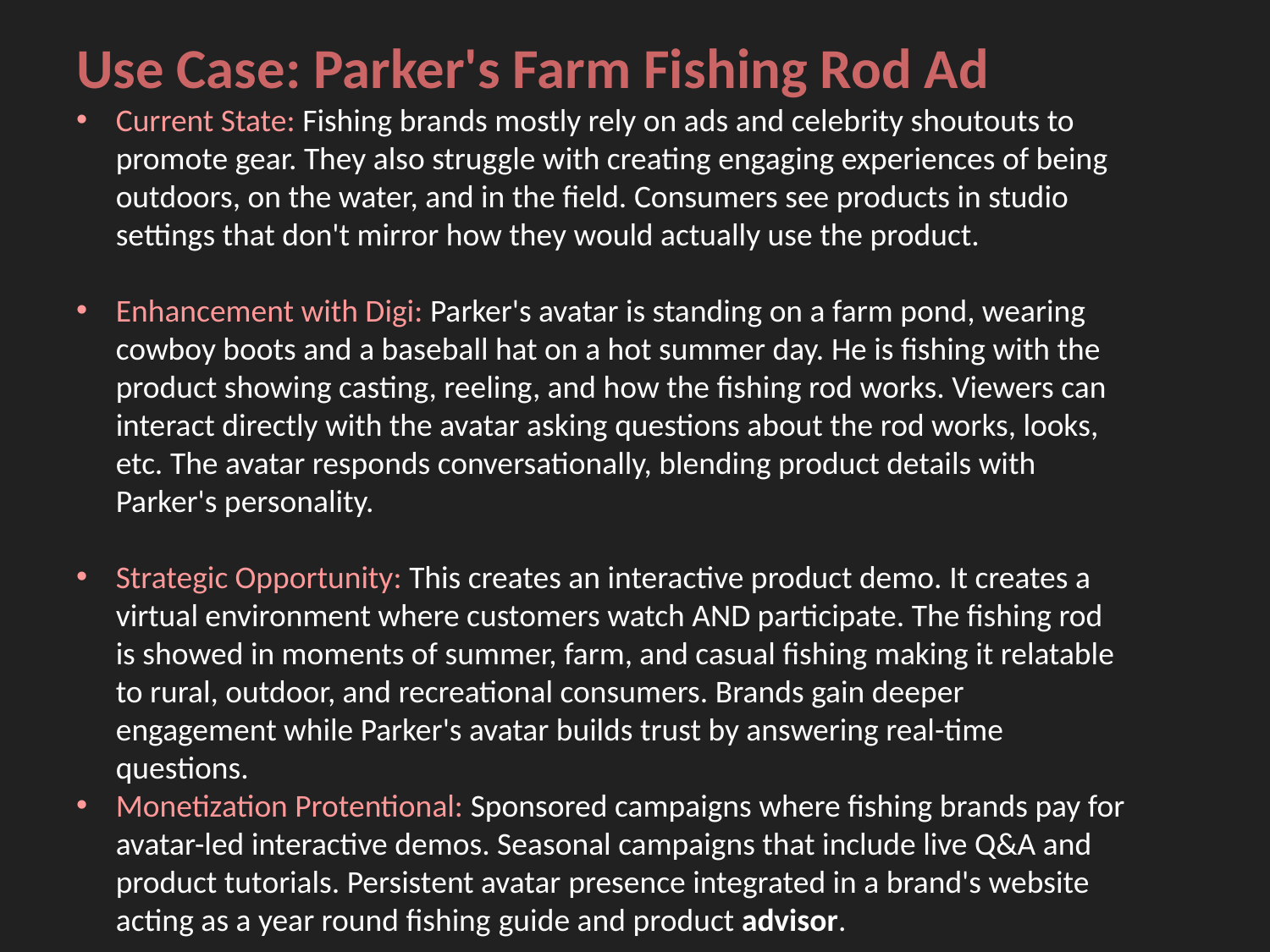

Use Case: Parker's Farm Fishing Rod Ad
Current State: Fishing brands mostly rely on ads and celebrity shoutouts to promote gear. They also struggle with creating engaging experiences of being outdoors, on the water, and in the field. Consumers see products in studio settings that don't mirror how they would actually use the product.

Enhancement with Digi: Parker's avatar is standing on a farm pond, wearing cowboy boots and a baseball hat on a hot summer day. He is fishing with the product showing casting, reeling, and how the fishing rod works. Viewers can interact directly with the avatar asking questions about the rod works, looks, etc. The avatar responds conversationally, blending product details with Parker's personality.

Strategic Opportunity: This creates an interactive product demo. It creates a virtual environment where customers watch AND participate. The fishing rod is showed in moments of summer, farm, and casual fishing making it relatable to rural, outdoor, and recreational consumers. Brands gain deeper engagement while Parker's avatar builds trust by answering real-time questions.
Monetization Protentional: Sponsored campaigns where fishing brands pay for avatar-led interactive demos. Seasonal campaigns that include live Q&A and product tutorials. Persistent avatar presence integrated in a brand's website acting as a year round fishing guide and product advisor.